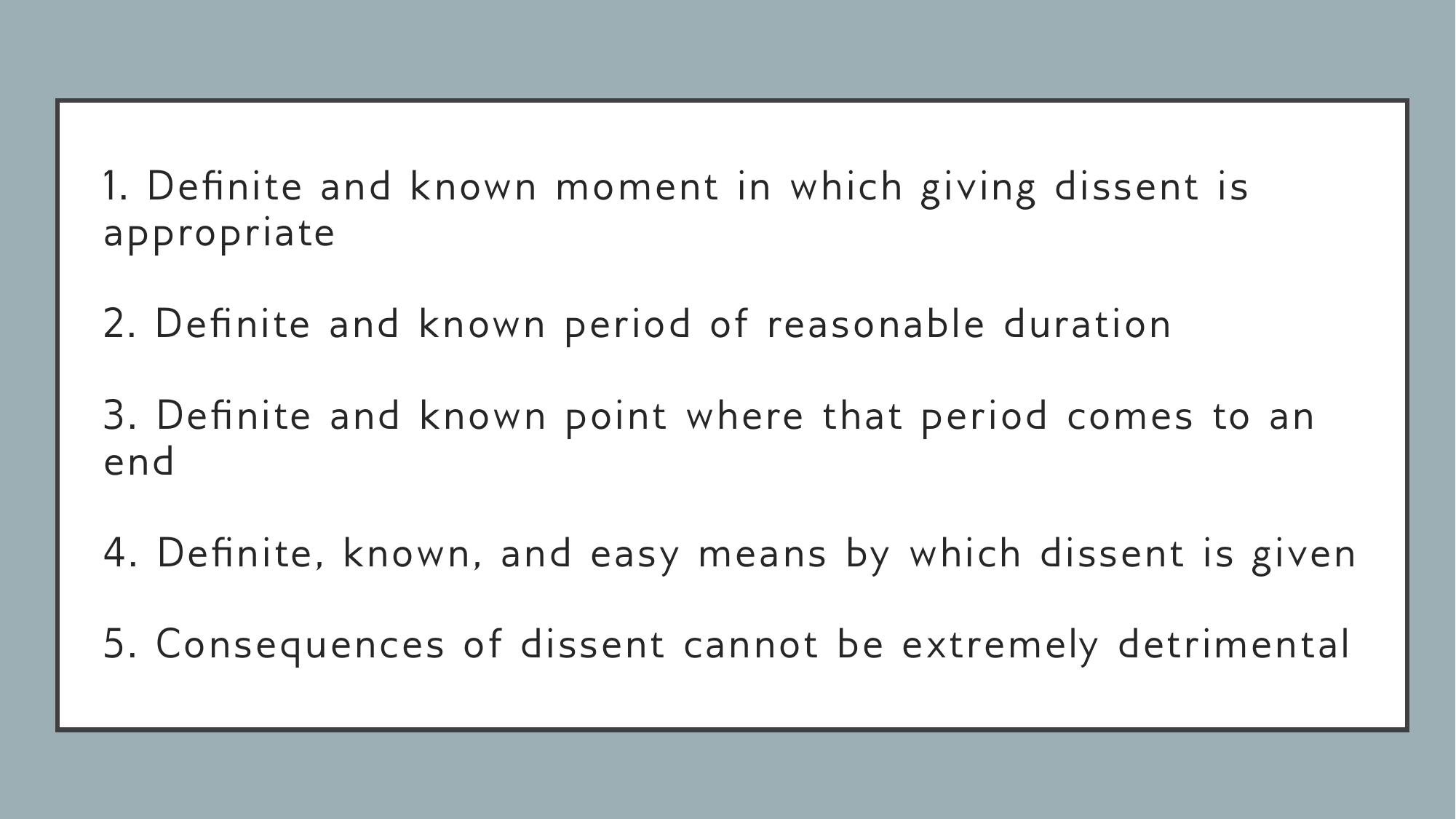

# 1. Definite and known moment in which giving dissent is appropriate 2. Definite and known period of reasonable duration 3. Definite and known point where that period comes to an end 4. Definite, known, and easy means by which dissent is given 5. Consequences of dissent cannot be extremely detrimental